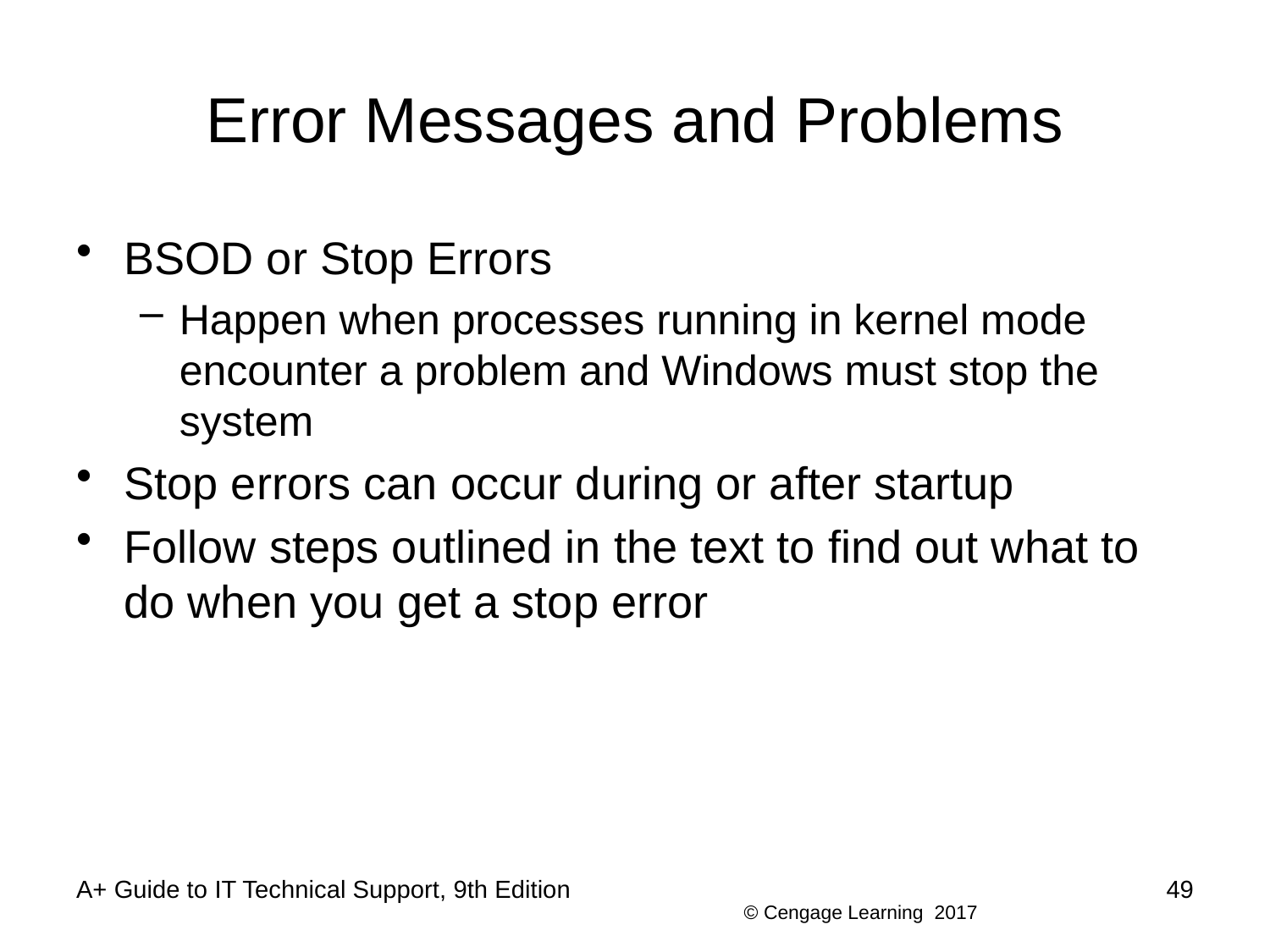

# Error Messages and Problems
BSOD or Stop Errors
Happen when processes running in kernel mode encounter a problem and Windows must stop the system
Stop errors can occur during or after startup
Follow steps outlined in the text to find out what to do when you get a stop error

A+ Guide to IT Technical Support, 9th Edition
49